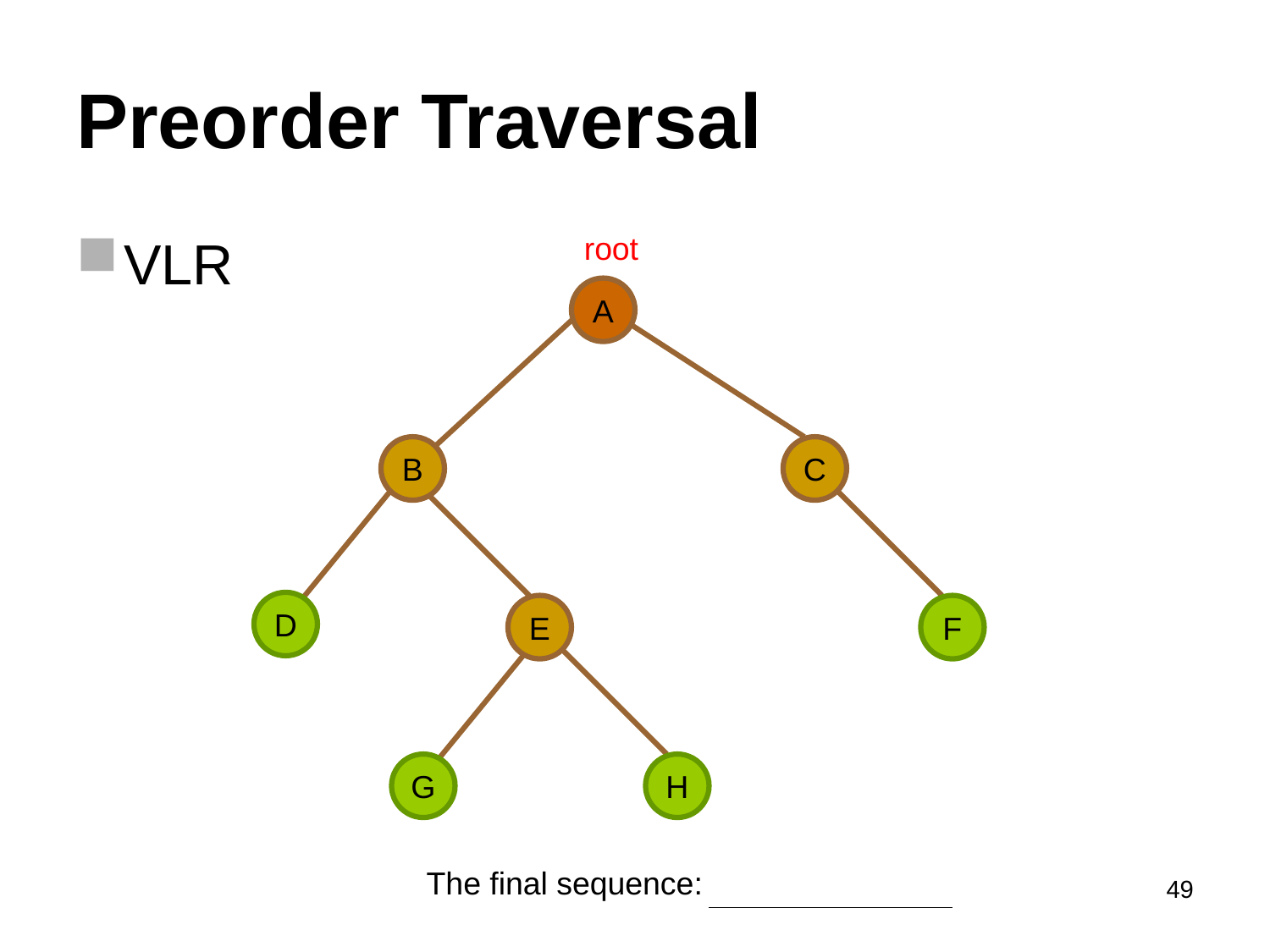

# Preorder Traversal
VLR
root

1
A

2

7
B
C

D
3
4
8
E
F

5
6

G
H

The final sequence: ABDEGHCF
49